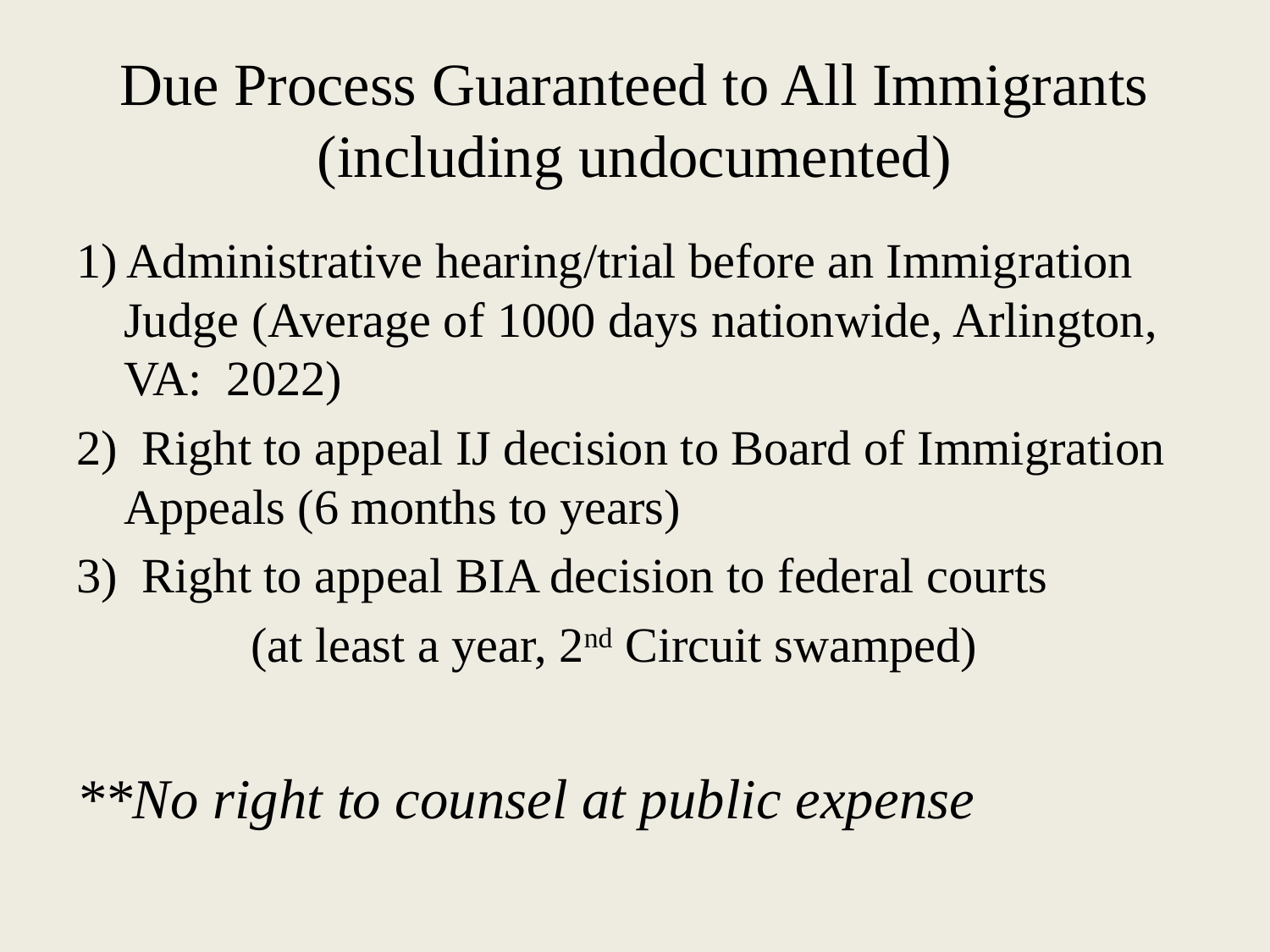

# Due Process Guaranteed to All Immigrants (including undocumented)
1) Administrative hearing/trial before an Immigration Judge (Average of 1000 days nationwide, Arlington, VA:  2022)
2)  Right to appeal IJ decision to Board of Immigration Appeals (6 months to years)
3)  Right to appeal BIA decision to federal courts
		(at least a year, 2nd Circuit swamped)

**No right to counsel at public expense